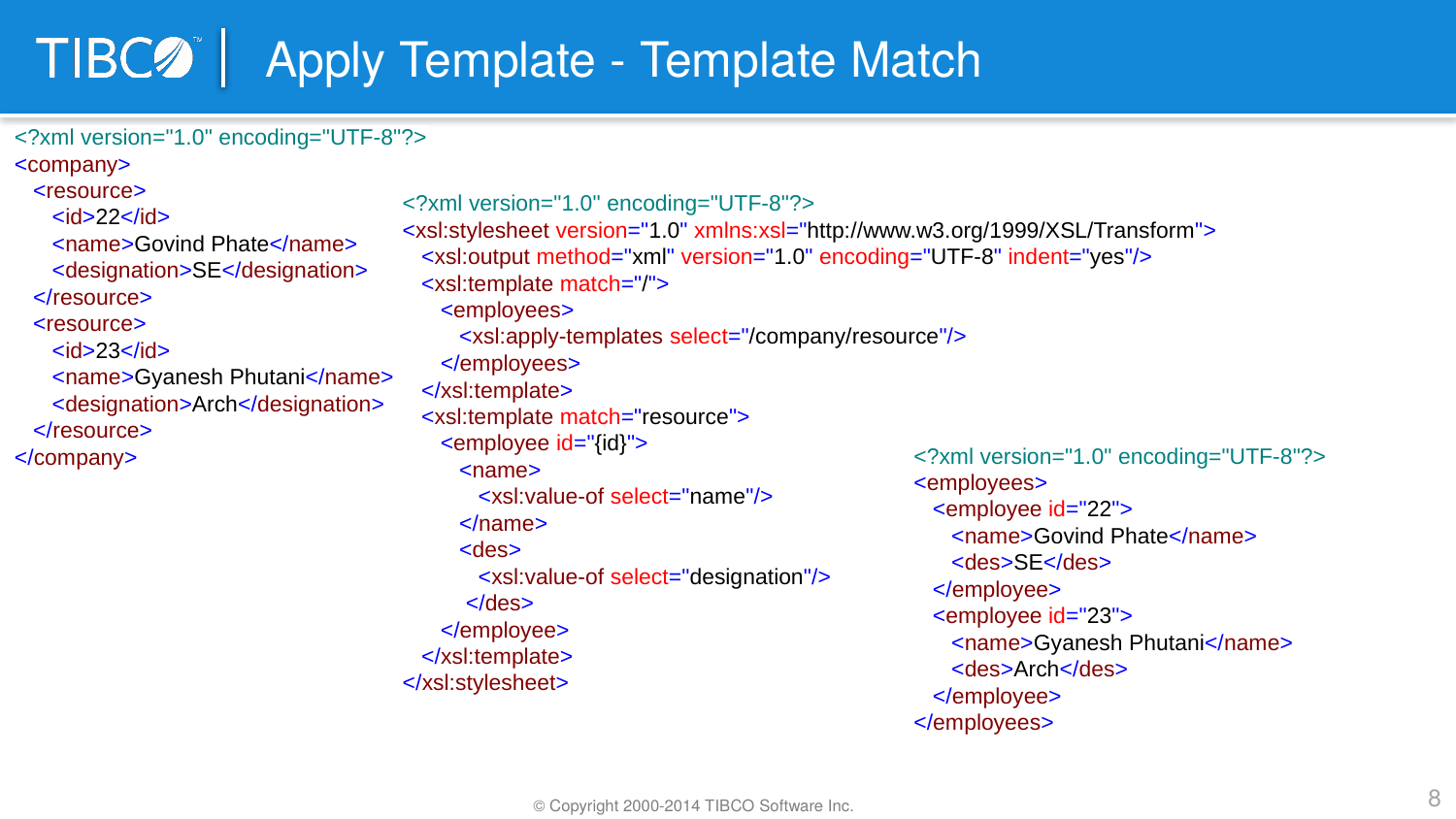

# Apply Template - Template Match
<?xml version="1.0" encoding="UTF-8"?>
<company>
   <resource>
      <id>22</id>
      <name>Govind Phate</name>
      <designation>SE</designation>
   </resource>
   <resource>
      <id>23</id>
      <name>Gyanesh Phutani</name>
      <designation>Arch</designation>
   </resource>
</company>
<?xml version="1.0" encoding="UTF-8"?>
<xsl:stylesheet version="1.0" xmlns:xsl="http://www.w3.org/1999/XSL/Transform">
   <xsl:output method="xml" version="1.0" encoding="UTF-8" indent="yes"/>
   <xsl:template match="/">
      <employees>
         <xsl:apply-templates select="/company/resource"/>
      </employees>
   </xsl:template>
   <xsl:template match="resource">
      <employee id="{id}">
         <name>
            <xsl:value-of select="name"/>
         </name>
         <des>
            <xsl:value-of select="designation"/>
          </des>
      </employee>
   </xsl:template>
</xsl:stylesheet>
<?xml version="1.0" encoding="UTF-8"?>
<employees>
   <employee id="22">
      <name>Govind Phate</name>
      <des>SE</des>
   </employee>
   <employee id="23">
      <name>Gyanesh Phutani</name>
      <des>Arch</des>
   </employee>
</employees>
8
© Copyright 2000-2014 TIBCO Software Inc.